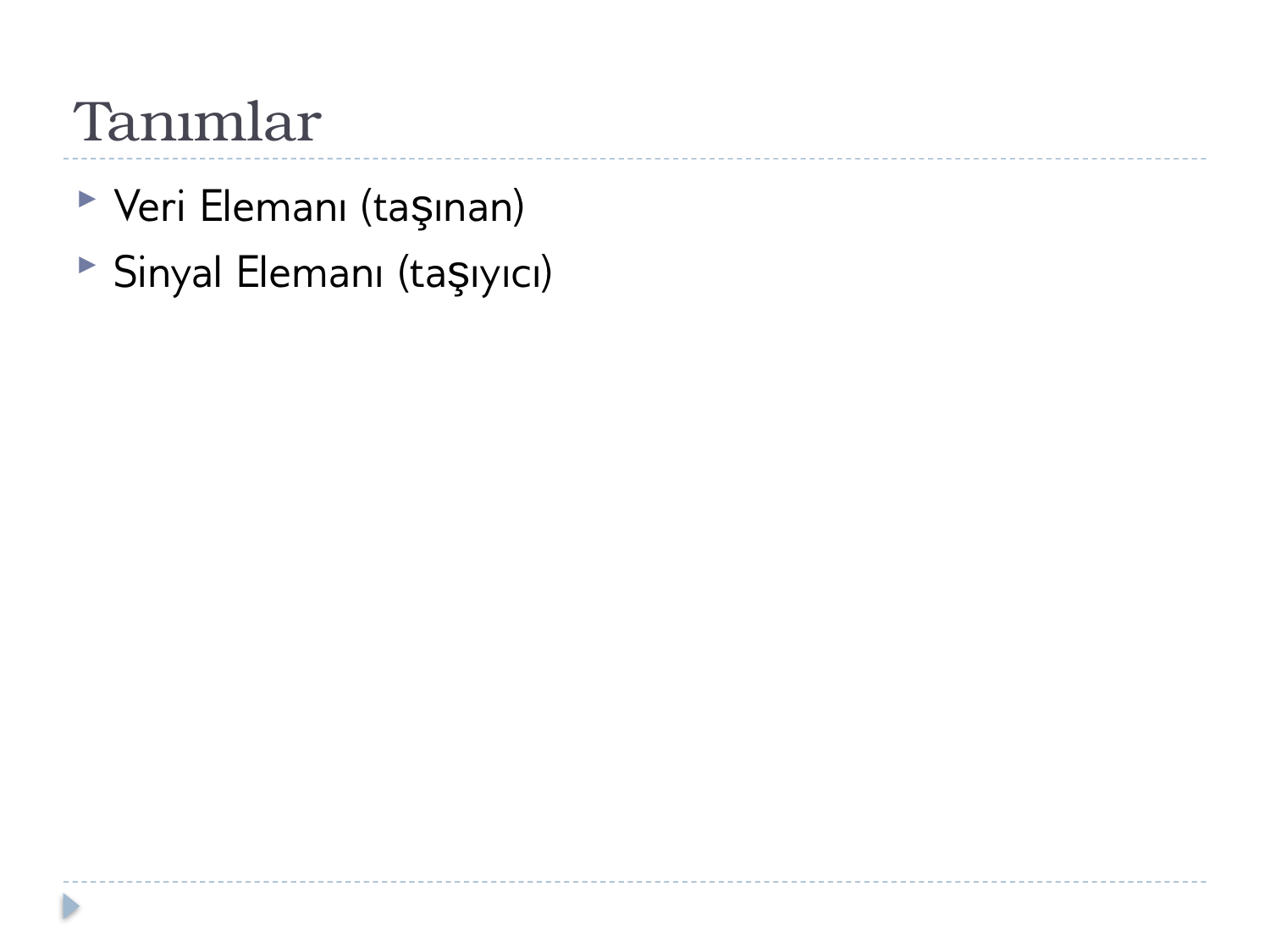

# Tanımlar
Veri Elemanı (taşınan)
Sinyal Elemanı (taşıyıcı)